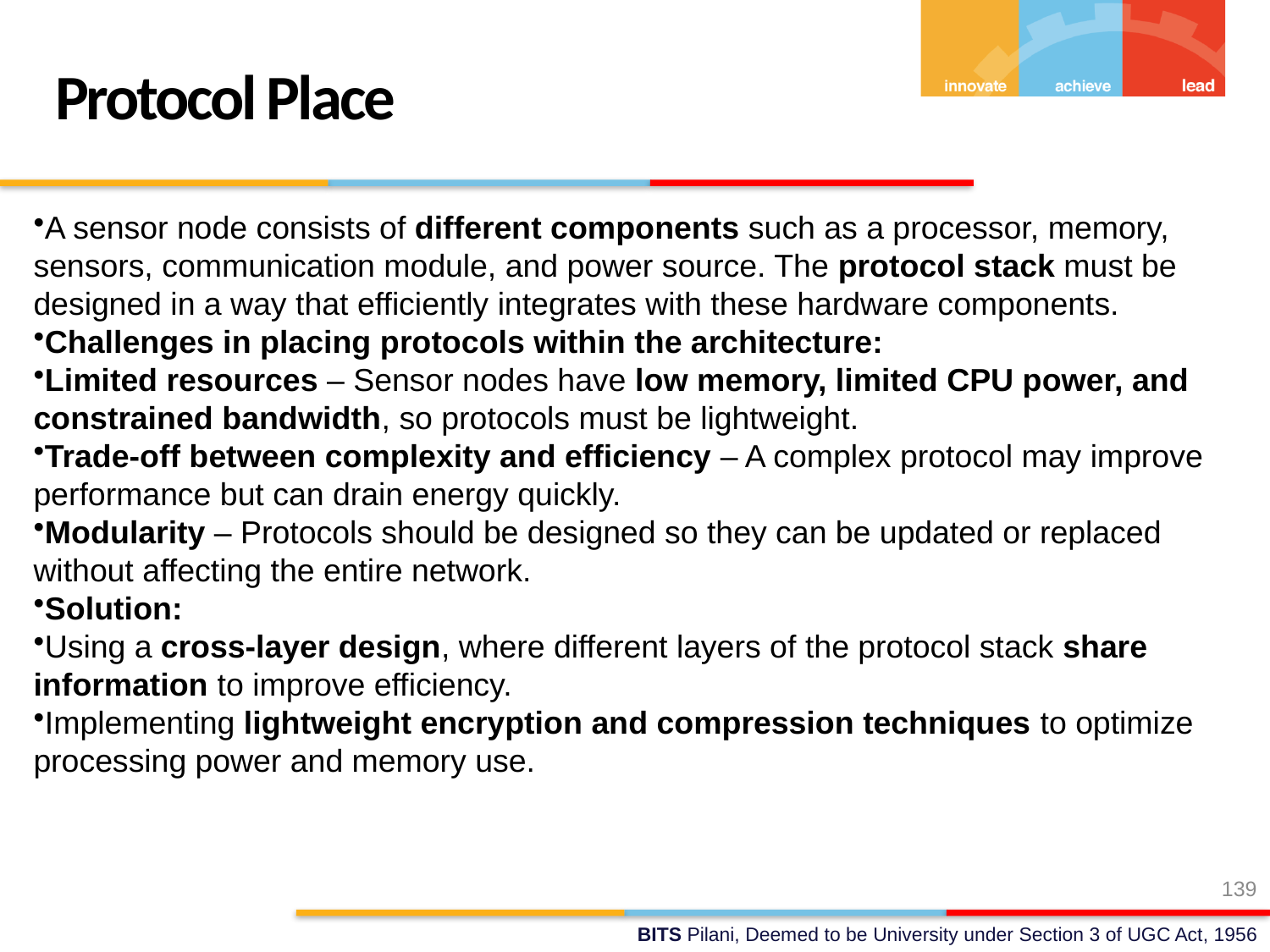

Protocol Place
A sensor node consists of different components such as a processor, memory, sensors, communication module, and power source. The protocol stack must be designed in a way that efficiently integrates with these hardware components.
Challenges in placing protocols within the architecture:
Limited resources – Sensor nodes have low memory, limited CPU power, and constrained bandwidth, so protocols must be lightweight.
Trade-off between complexity and efficiency – A complex protocol may improve performance but can drain energy quickly.
Modularity – Protocols should be designed so they can be updated or replaced without affecting the entire network.
Solution:
Using a cross-layer design, where different layers of the protocol stack share information to improve efficiency.
Implementing lightweight encryption and compression techniques to optimize processing power and memory use.

139